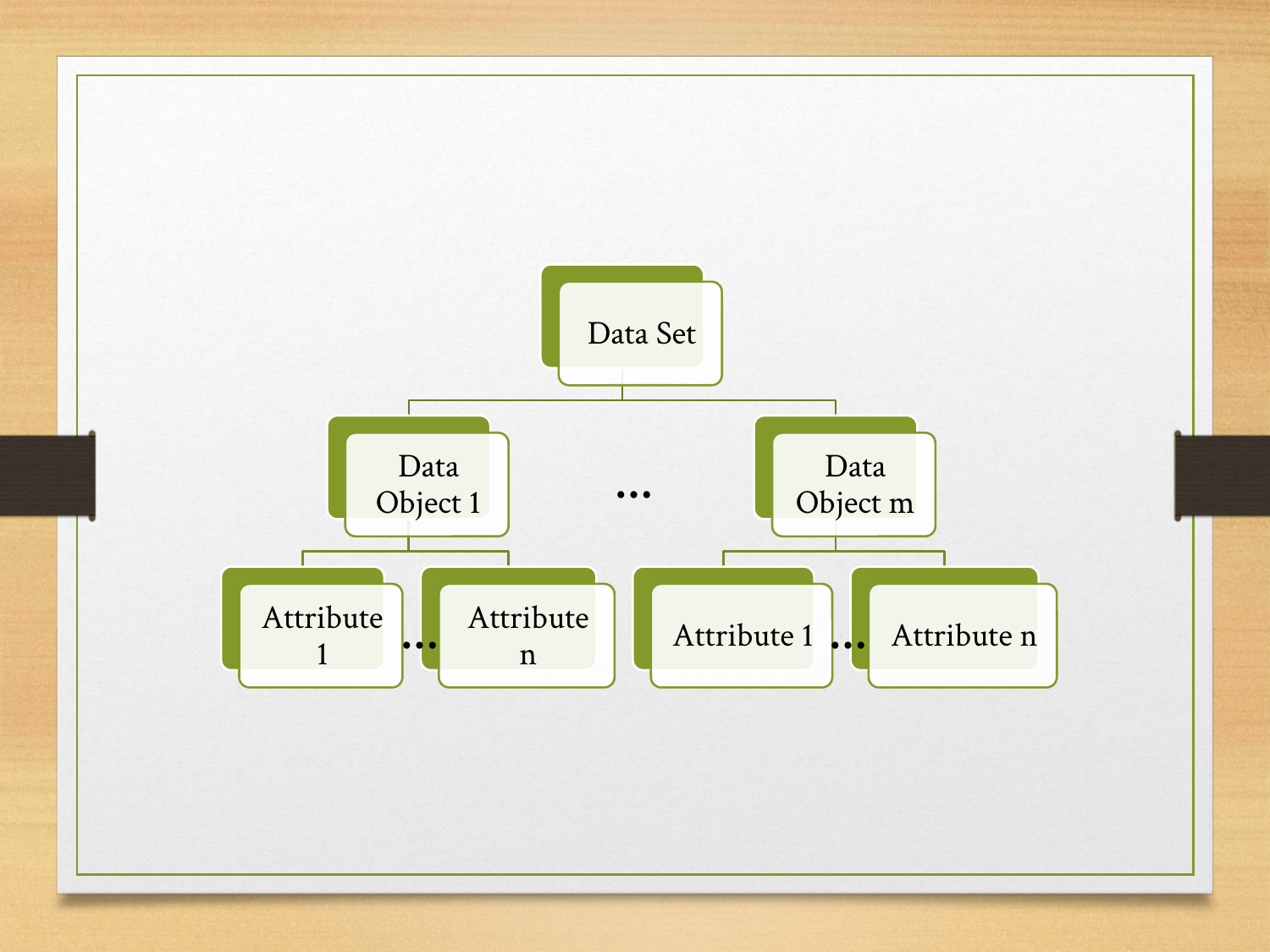

Data Set
Data Object 1
Attribute1
Attribute n
Data Object m
Attribute 1
Attribute n
…
…
…